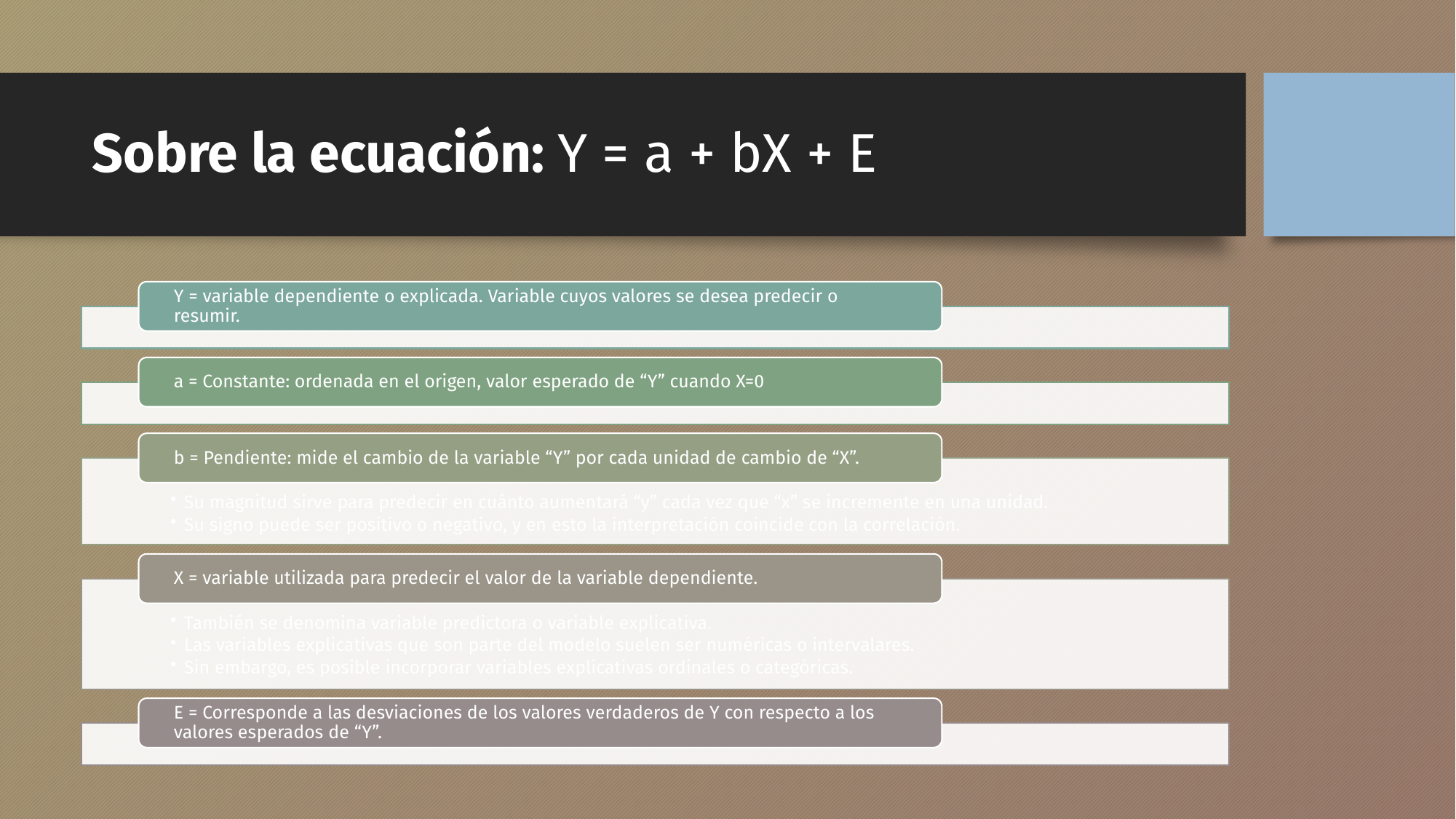

# Sobre la ecuación: Y = a + bX + E
Y = variable dependiente o explicada. Variable cuyos valores se desea predecir o resumir.
a = Constante: ordenada en el origen, valor esperado de “Y” cuando X=0
Su magnitud sirve para predecir en cuánto aumentará “y” cada vez que “x” se incremente en una unidad.
Su signo puede ser positivo o negativo, y en esto la interpretación coincide con la correlación.
b = Pendiente: mide el cambio de la variable “Y” por cada unidad de cambio de “X”.
También se denomina variable predictora o variable explicativa.
Las variables explicativas que son parte del modelo suelen ser numéricas o intervalares.
Sin embargo, es posible incorporar variables explicativas ordinales o categóricas.
X = variable utilizada para predecir el valor de la variable dependiente.
E = Corresponde a las desviaciones de los valores verdaderos de Y con respecto a los valores esperados de “Y”.